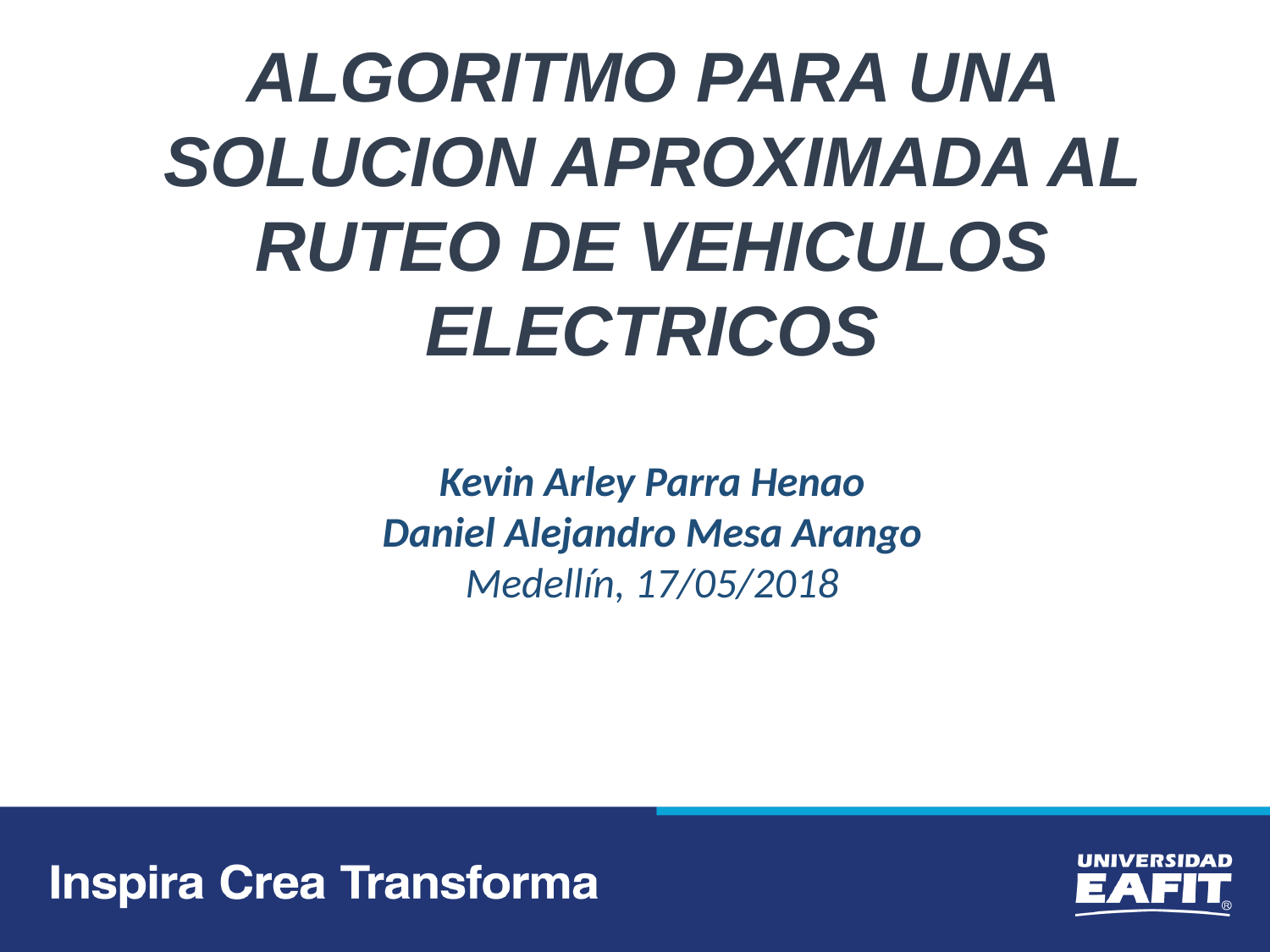

ALGORITMO PARA UNA SOLUCION APROXIMADA AL RUTEO DE VEHICULOS ELECTRICOS

Kevin Arley Parra Henao
Daniel Alejandro Mesa Arango
Medellín, 17/05/2018